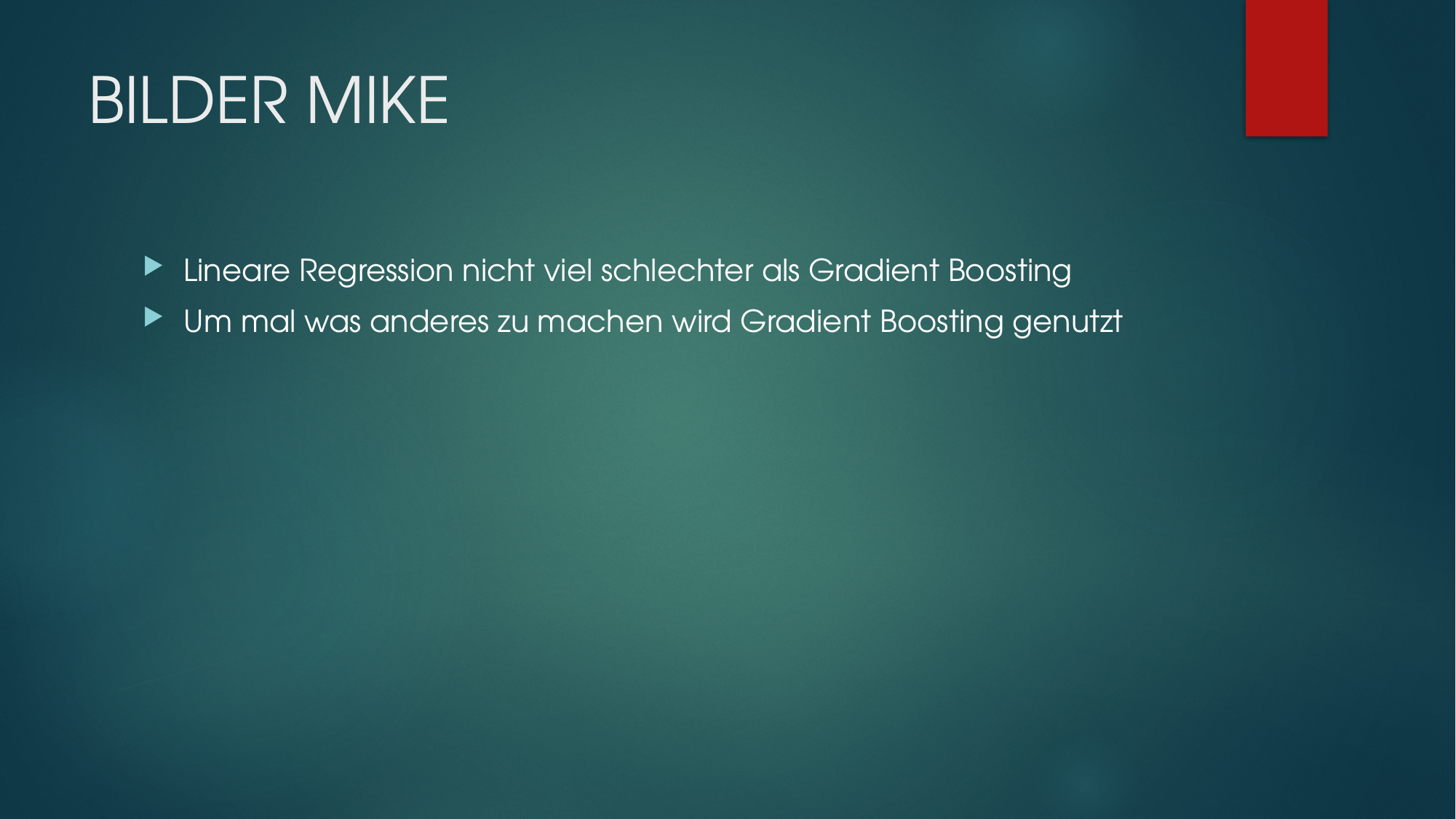

# BILDER MIKE
Lineare Regression nicht viel schlechter als Gradient Boosting
Um mal was anderes zu machen wird Gradient Boosting genutzt